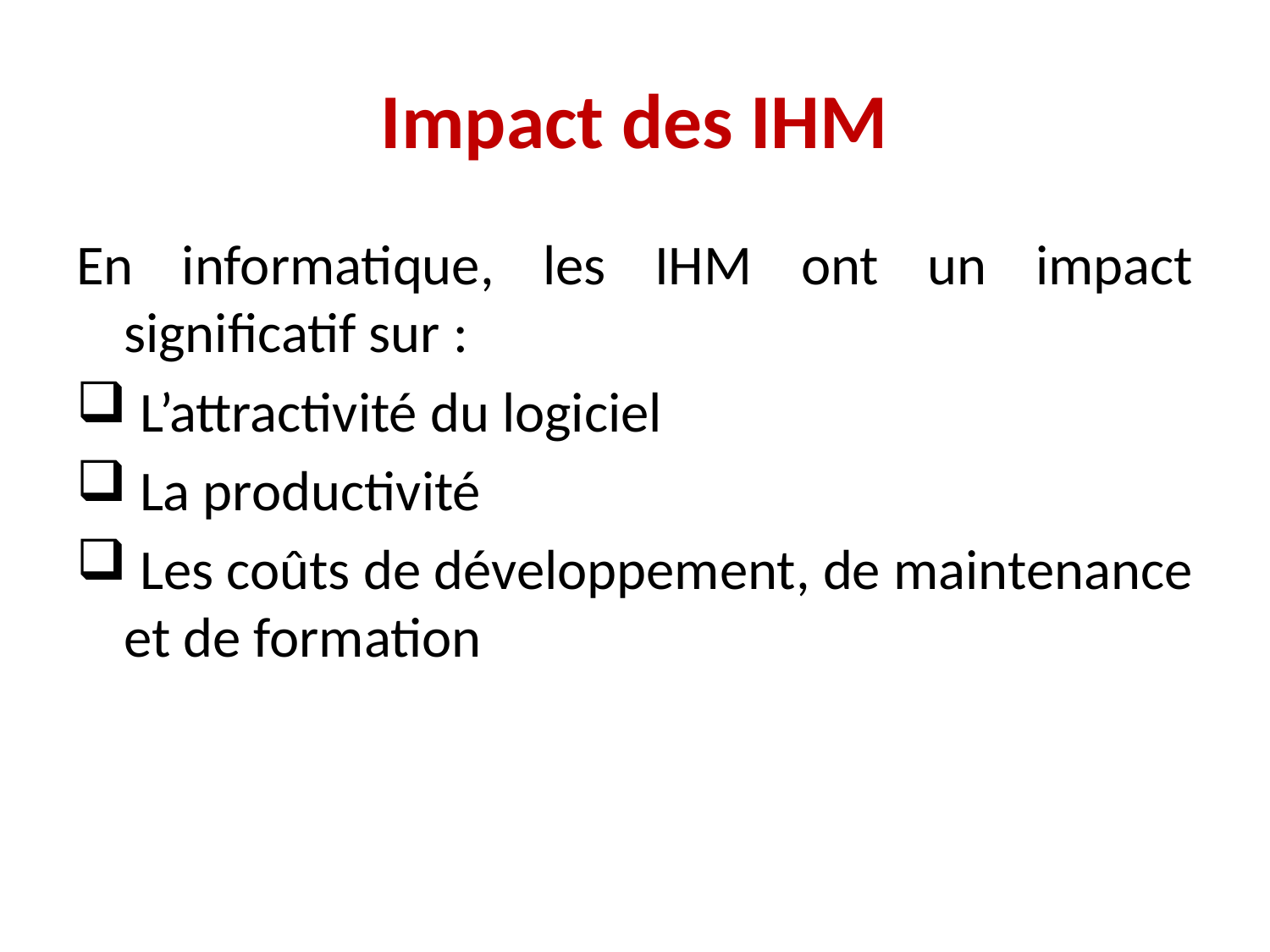

# Impact des IHM
En informatique, les IHM ont un impact significatif sur :
 L’attractivité du logiciel
 La productivité
 Les coûts de développement, de maintenance et de formation